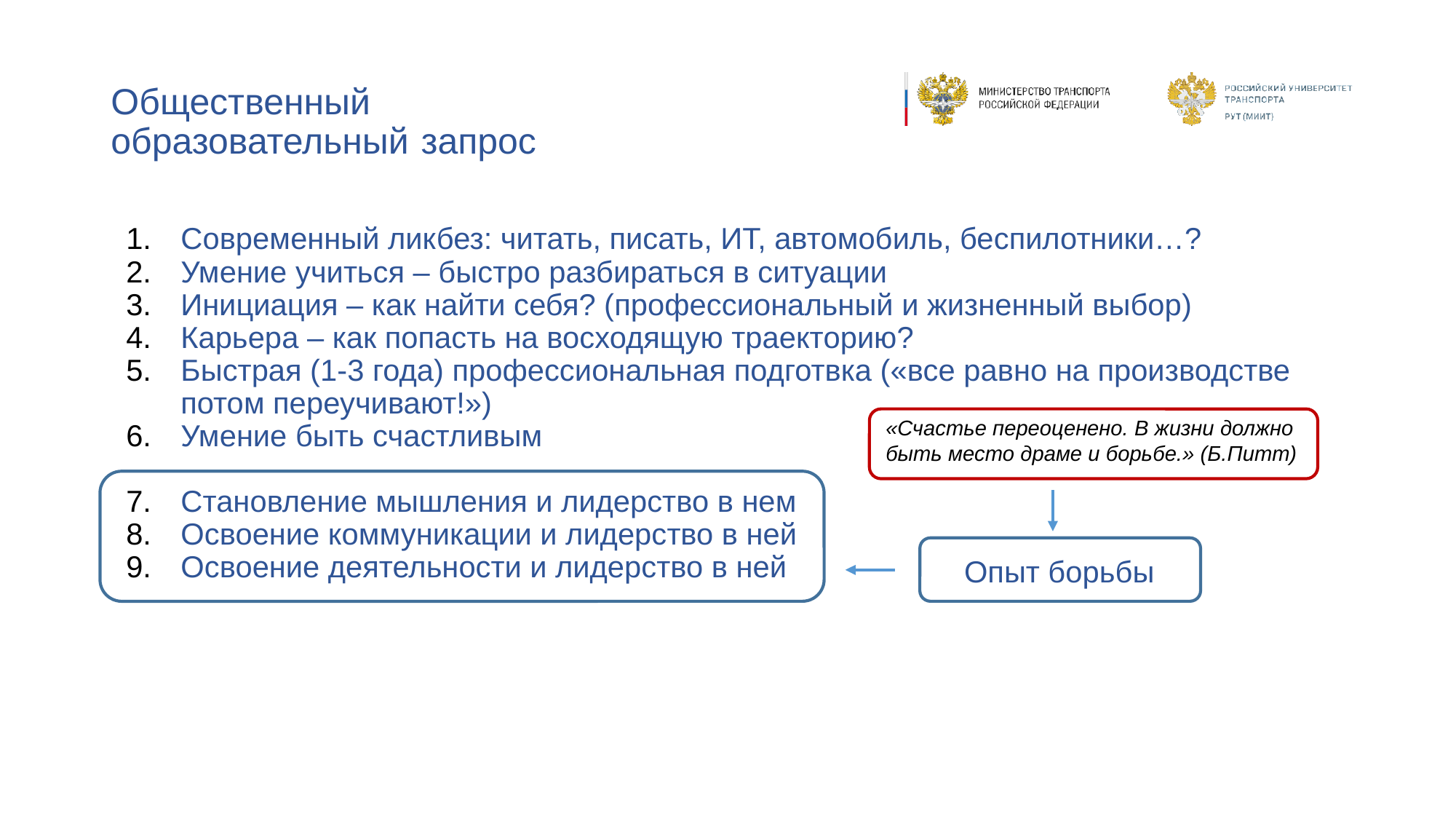

# Общественный образовательный запрос
Современный ликбез: читать, писать, ИТ, автомобиль, беспилотники…?
Умение учиться – быстро разбираться в ситуации
Инициация – как найти себя? (профессиональный и жизненный выбор)
Карьера – как попасть на восходящую траекторию?
Быстрая (1-3 года) профессиональная подготвка («все равно на производстве потом переучивают!»)
Умение быть счастливым

Становление мышления и лидерство в нем
Освоение коммуникации и лидерство в ней
Освоение деятельности и лидерство в ней

т
«Счастье переоценено. В жизни должно быть место драме и борьбе.» (Б.Питт)

Опыт борьбы